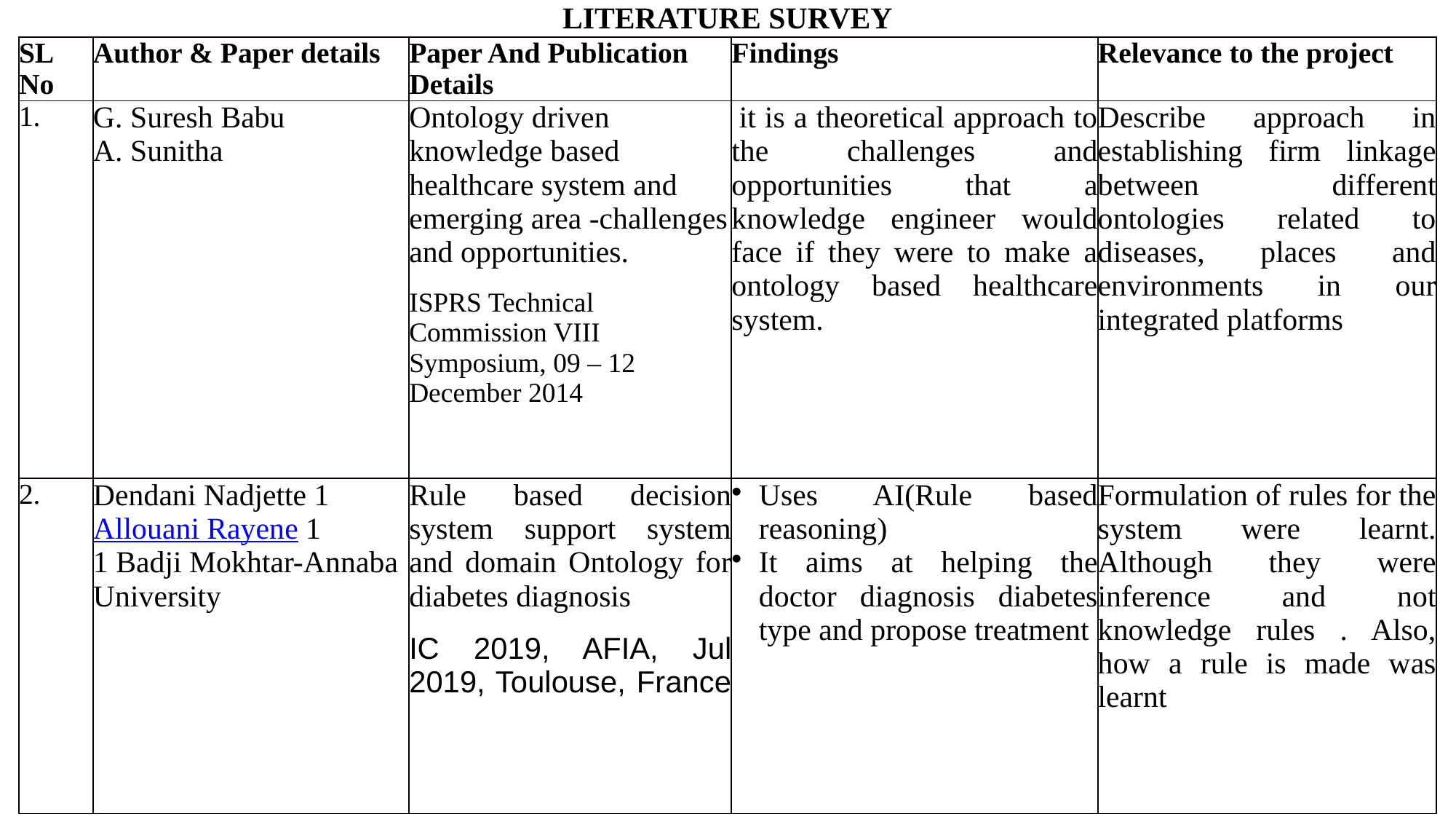

# LITERATURE SURVEY
| SL No | Author & Paper details | Paper And Publication Details | Findings | Relevance to the project |
| --- | --- | --- | --- | --- |
| 1. | G. Suresh Babu A. Sunitha | Ontology driven knowledge based healthcare system and emerging area -challenges and opportunities. ISPRS Technical Commission VIII Symposium, 09 – 12 December 2014 | it is a theoretical approach to the challenges and opportunities that a knowledge engineer would face if they were to make a ontology based healthcare system. | Describe approach in establishing firm linkage between different ontologies related to diseases, places and environments in our integrated platforms |
| 2. | Dendani Nadjette 1 Allouani Rayene 1  1 Badji Mokhtar-Annaba University | Rule based decision system support system and domain Ontology for diabetes diagnosis IC 2019, AFIA, Jul 2019, Toulouse, France | Uses AI(Rule based reasoning) It aims at helping the doctor diagnosis diabetes type and propose treatment | Formulation of rules for the system were learnt. Although they were inference and not knowledge rules . Also, how a rule is made was learnt |